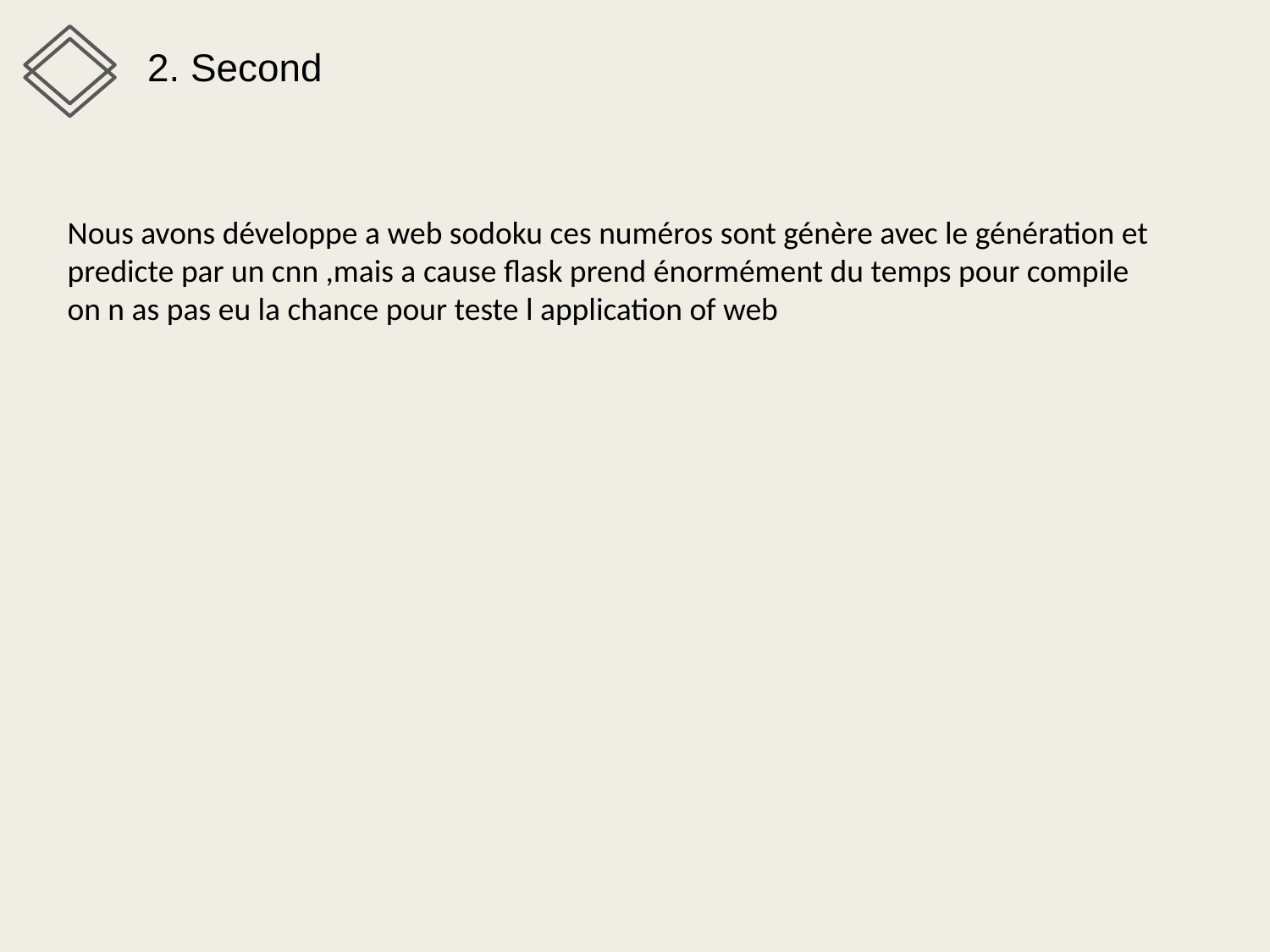

2. Second
Nous avons développe a web sodoku ces numéros sont génère avec le génération et predicte par un cnn ,mais a cause flask prend énormément du temps pour compile on n as pas eu la chance pour teste l application of web